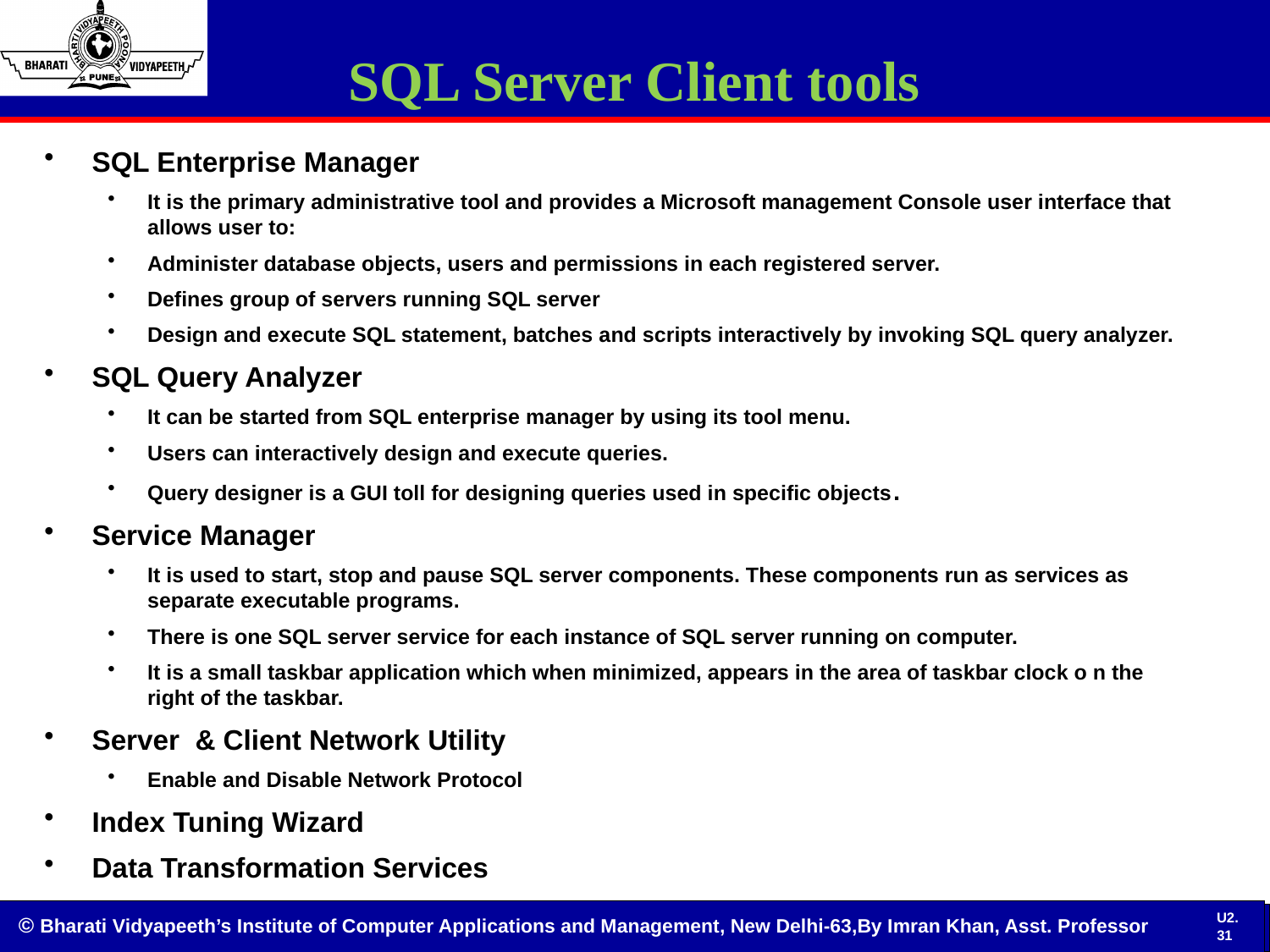

# SQL Server Client tools
SQL Enterprise Manager
It is the primary administrative tool and provides a Microsoft management Console user interface that allows user to:
Administer database objects, users and permissions in each registered server.
Defines group of servers running SQL server
Design and execute SQL statement, batches and scripts interactively by invoking SQL query analyzer.
SQL Query Analyzer
It can be started from SQL enterprise manager by using its tool menu.
Users can interactively design and execute queries.
Query designer is a GUI toll for designing queries used in specific objects.
Service Manager
It is used to start, stop and pause SQL server components. These components run as services as separate executable programs.
There is one SQL server service for each instance of SQL server running on computer.
It is a small taskbar application which when minimized, appears in the area of taskbar clock o n the right of the taskbar.
Server  & Client Network Utility
Enable and Disable Network Protocol
Index Tuning Wizard
Data Transformation Services